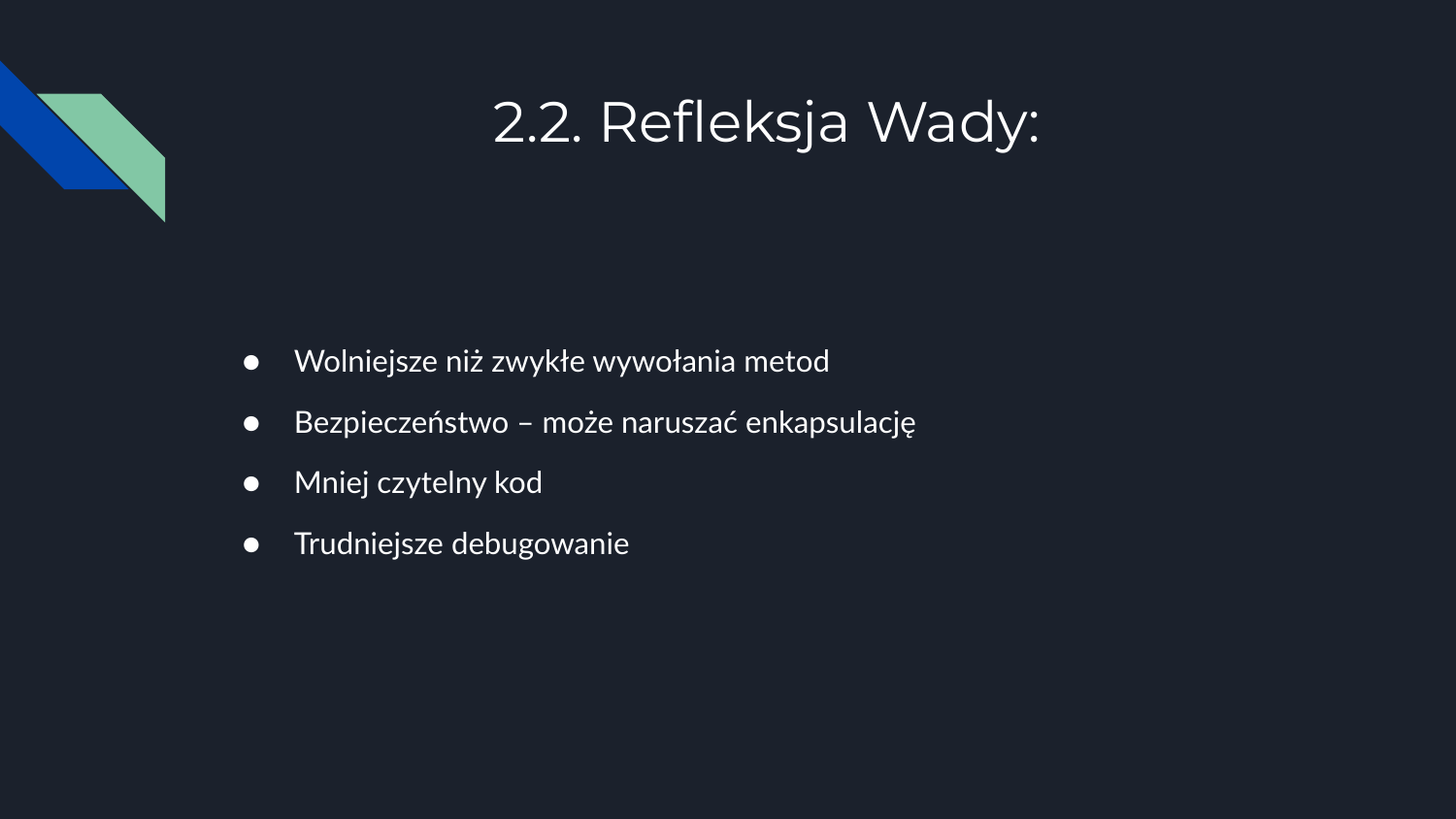

# 2.2. Refleksja Wady:
Wolniejsze niż zwykłe wywołania metod
Bezpieczeństwo – może naruszać enkapsulację
Mniej czytelny kod
Trudniejsze debugowanie